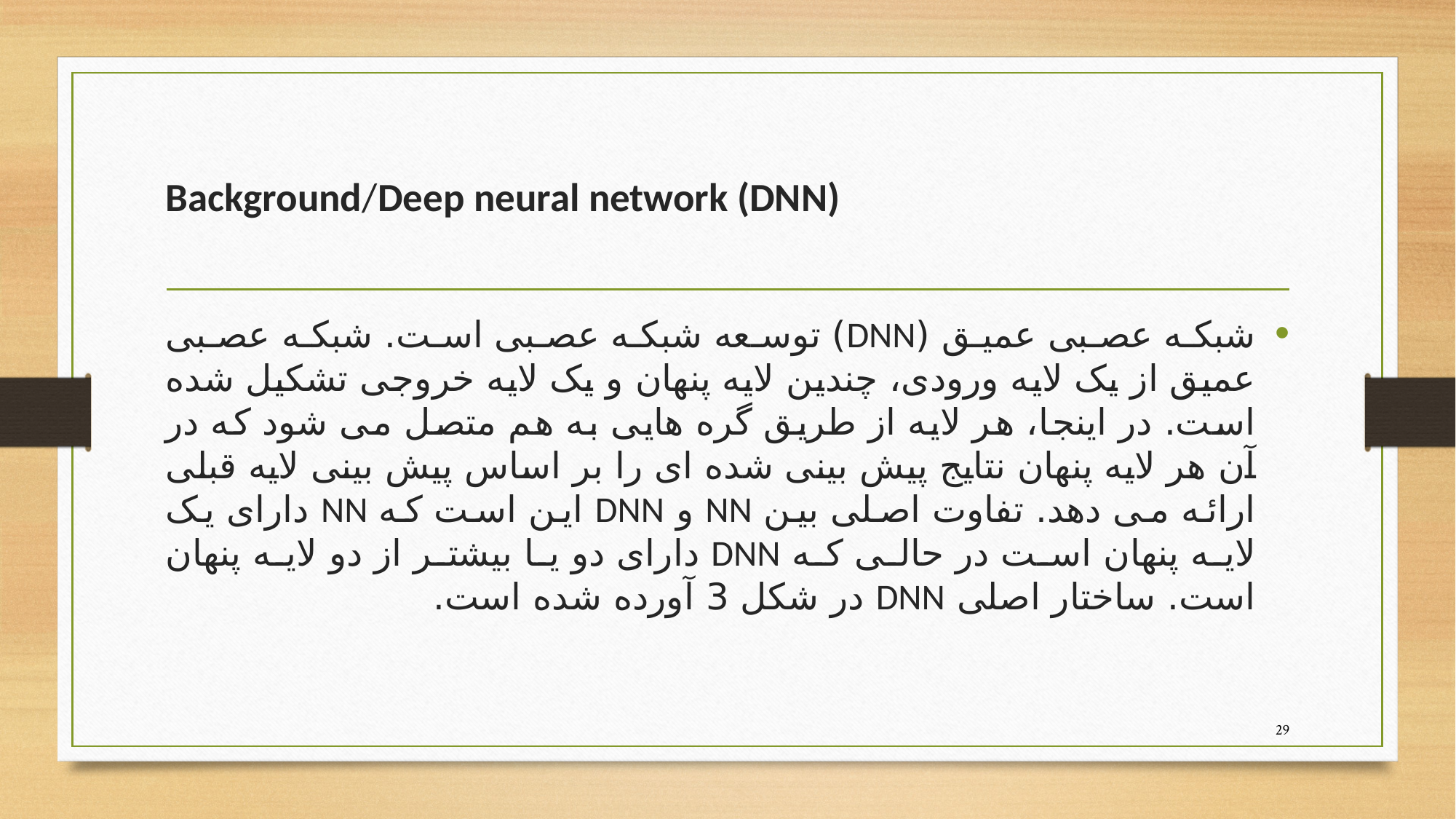

# Background/Deep neural network (DNN)
شبکه عصبی عمیق (DNN) توسعه شبکه عصبی است. شبکه عصبی عمیق از یک لایه ورودی، چندین لایه پنهان و یک لایه خروجی تشکیل شده است. در اینجا، هر لایه از طریق گره هایی به هم متصل می شود که در آن هر لایه پنهان نتایج پیش بینی شده ای را بر اساس پیش بینی لایه قبلی ارائه می دهد. تفاوت اصلی بین NN و DNN این است که NN دارای یک لایه پنهان است در حالی که DNN دارای دو یا بیشتر از دو لایه پنهان است. ساختار اصلی DNN در شکل 3 آورده شده است.

29